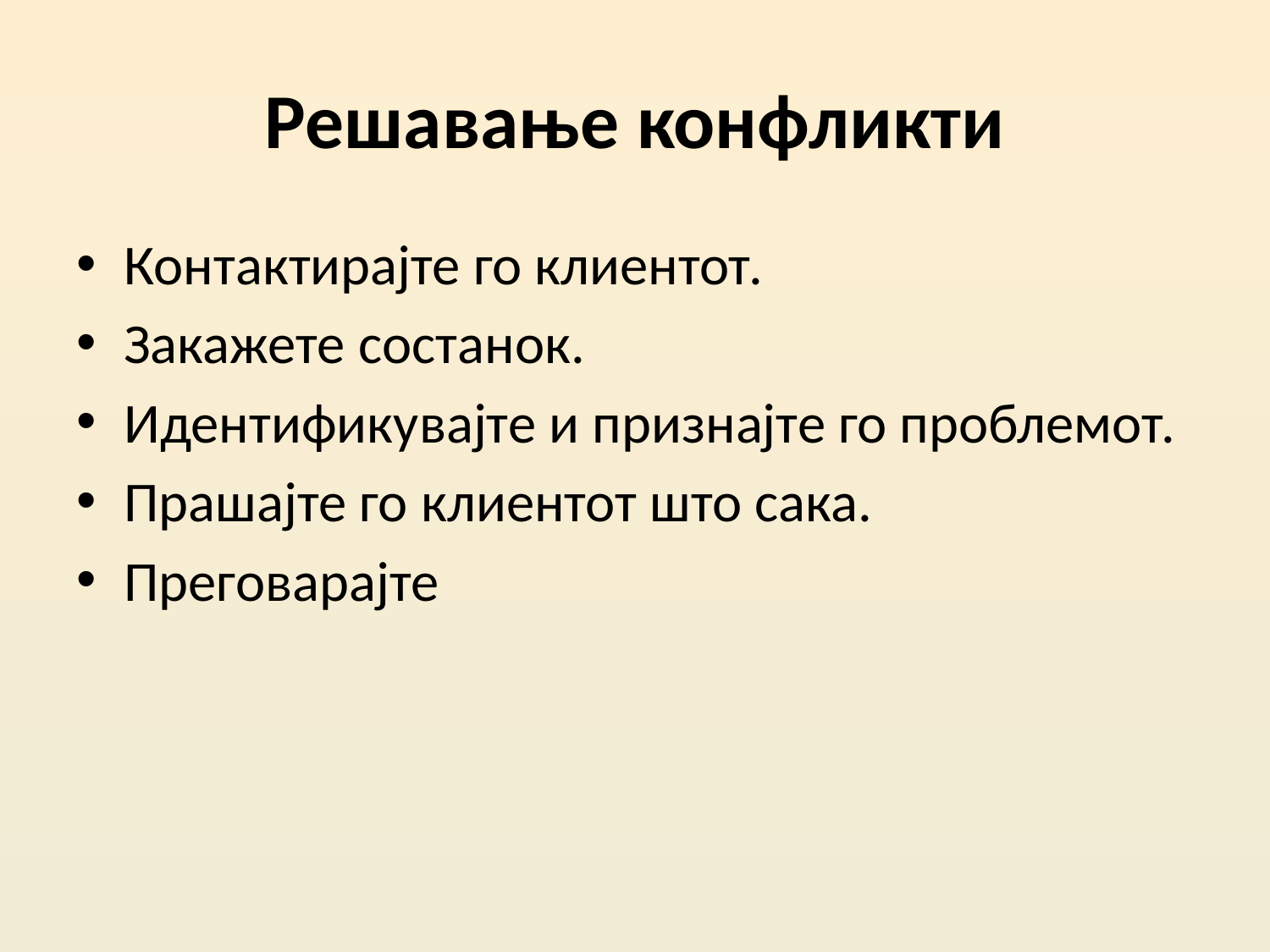

# Решавање конфликти
Контактирајте го клиентот.
Закажете состанок.
Идентификувајте и признајте го проблемот.
Прашајте го клиентот што сака.
Преговарајте